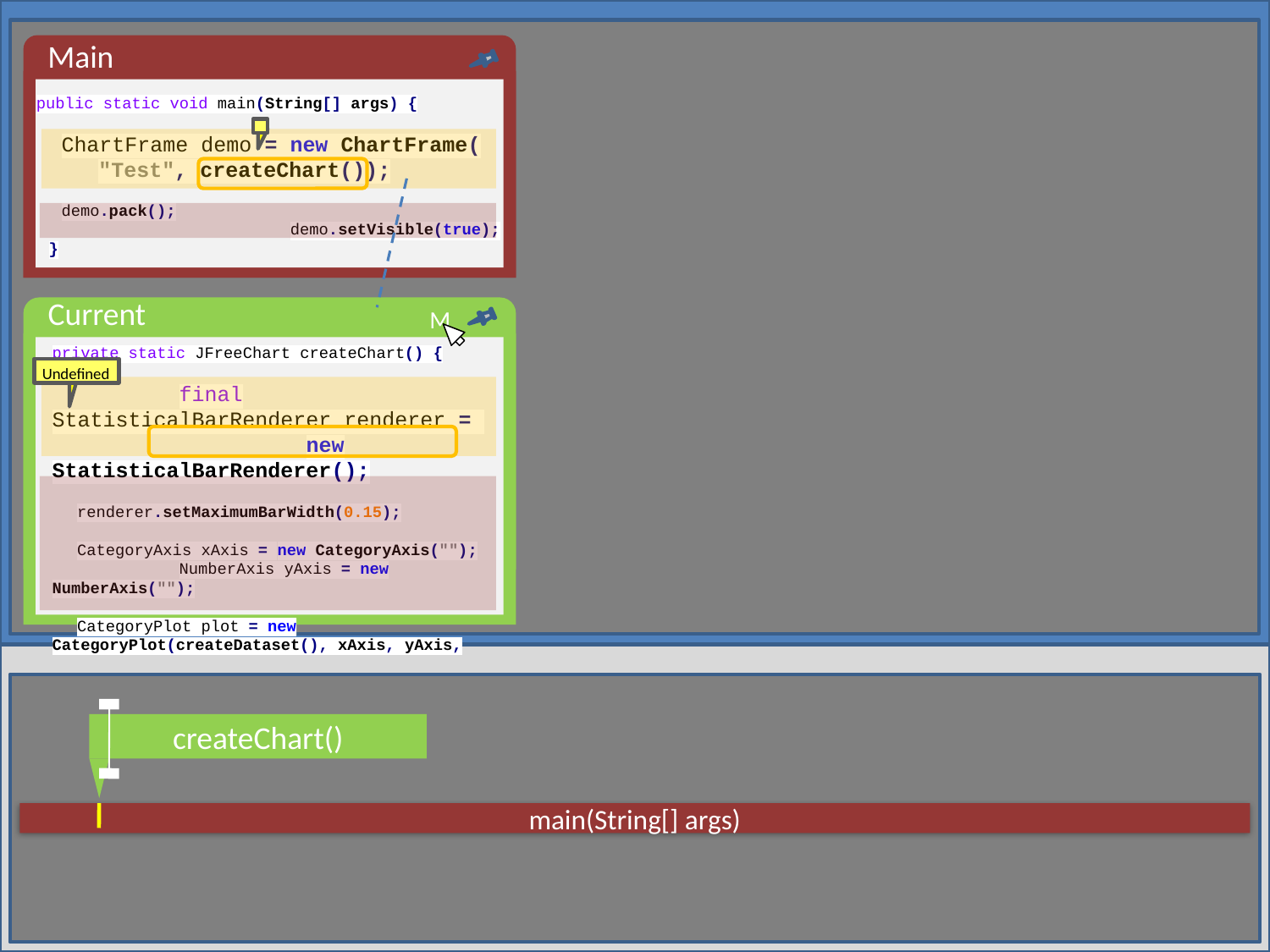

Main

public static void main(String[] args) {

		ChartFrame demo = new ChartFrame(
			"Test", createChart());

		demo.pack();
		demo.setVisible(true);
	}

Current

M

private static JFreeChart createChart() {

		final StatisticalBarRenderer renderer =
			new StatisticalBarRenderer();

		renderer.setMaximumBarWidth(0.15);

		CategoryAxis xAxis = new CategoryAxis("");
		NumberAxis yAxis = new NumberAxis("");

		CategoryPlot plot = new CategoryPlot(createDataset(), xAxis, yAxis,
Undefined

createChart()

main(String[] args)